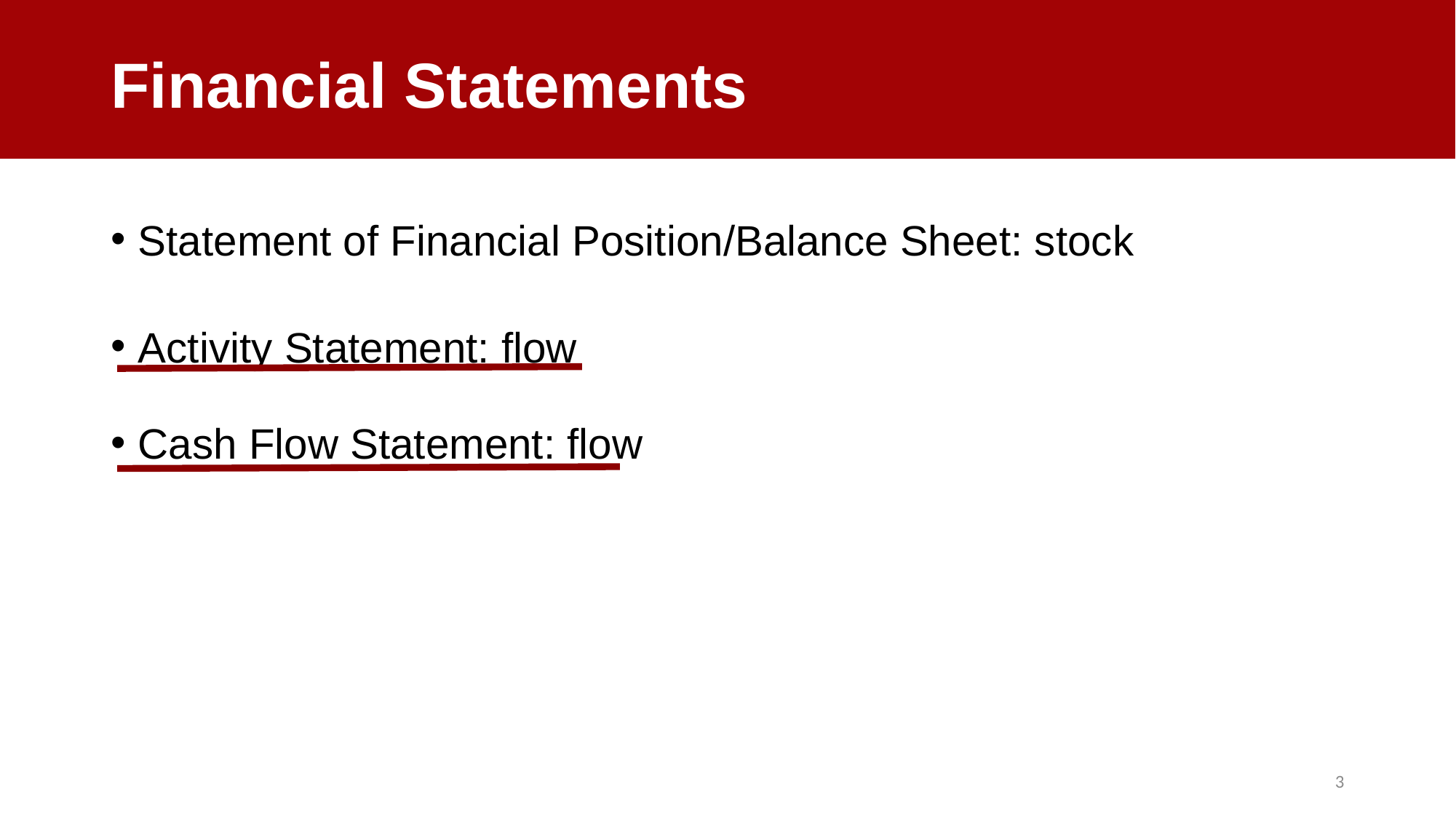

Financial Statements
# Financial Statements
Statement of Financial Position/Balance Sheet: stock
Activity Statement: flow
Cash Flow Statement: flow

3